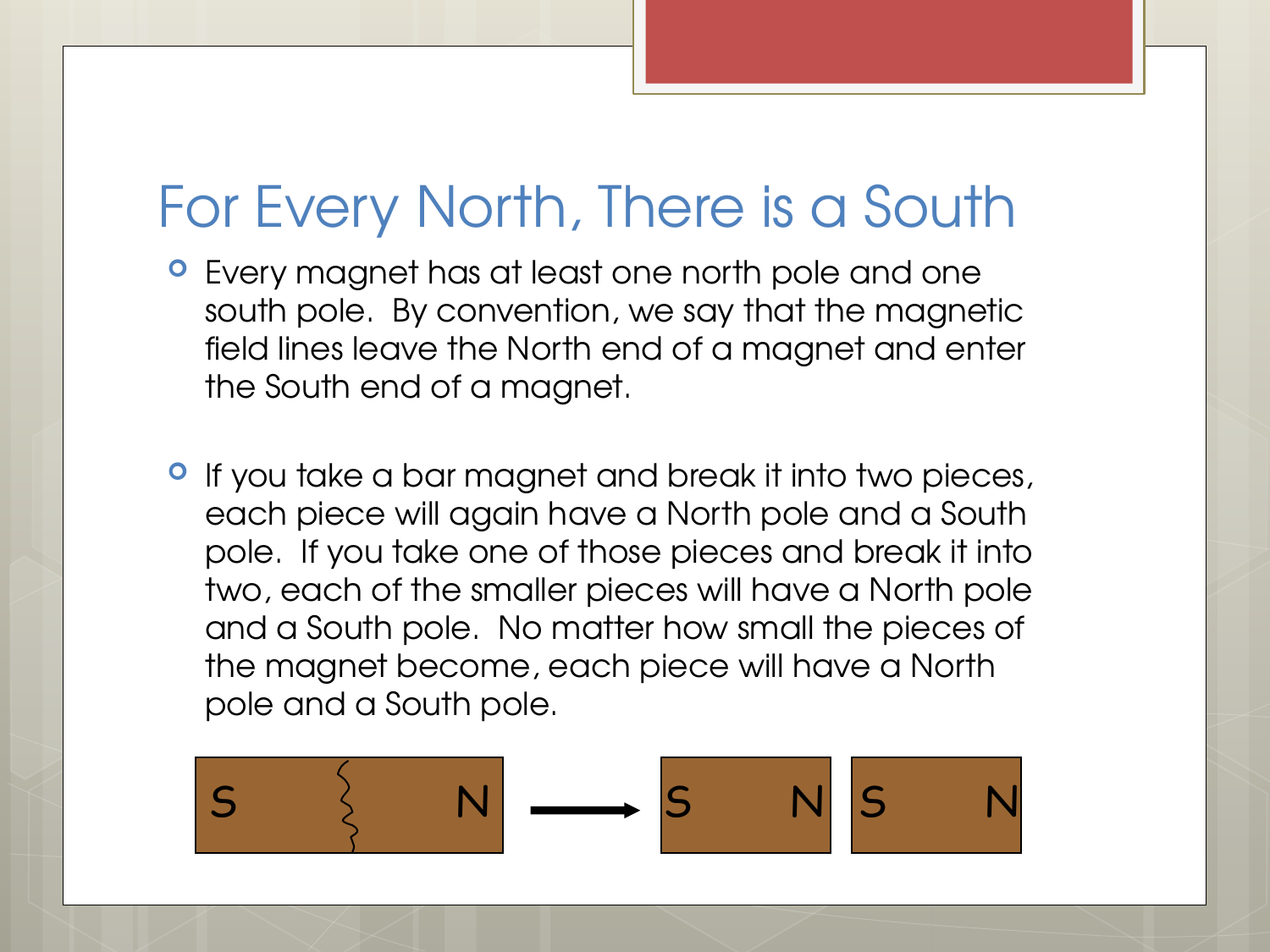

# For Every North, There is a South
Every magnet has at least one north pole and one south pole.  By convention, we say that the magnetic field lines leave the North end of a magnet and enter the South end of a magnet.

If you take a bar magnet and break it into two pieces, each piece will again have a North pole and a South pole.  If you take one of those pieces and break it into two, each of the smaller pieces will have a North pole and a South pole.  No matter how small the pieces of the magnet become, each piece will have a North pole and a South pole.

S
N
S
N
S
N